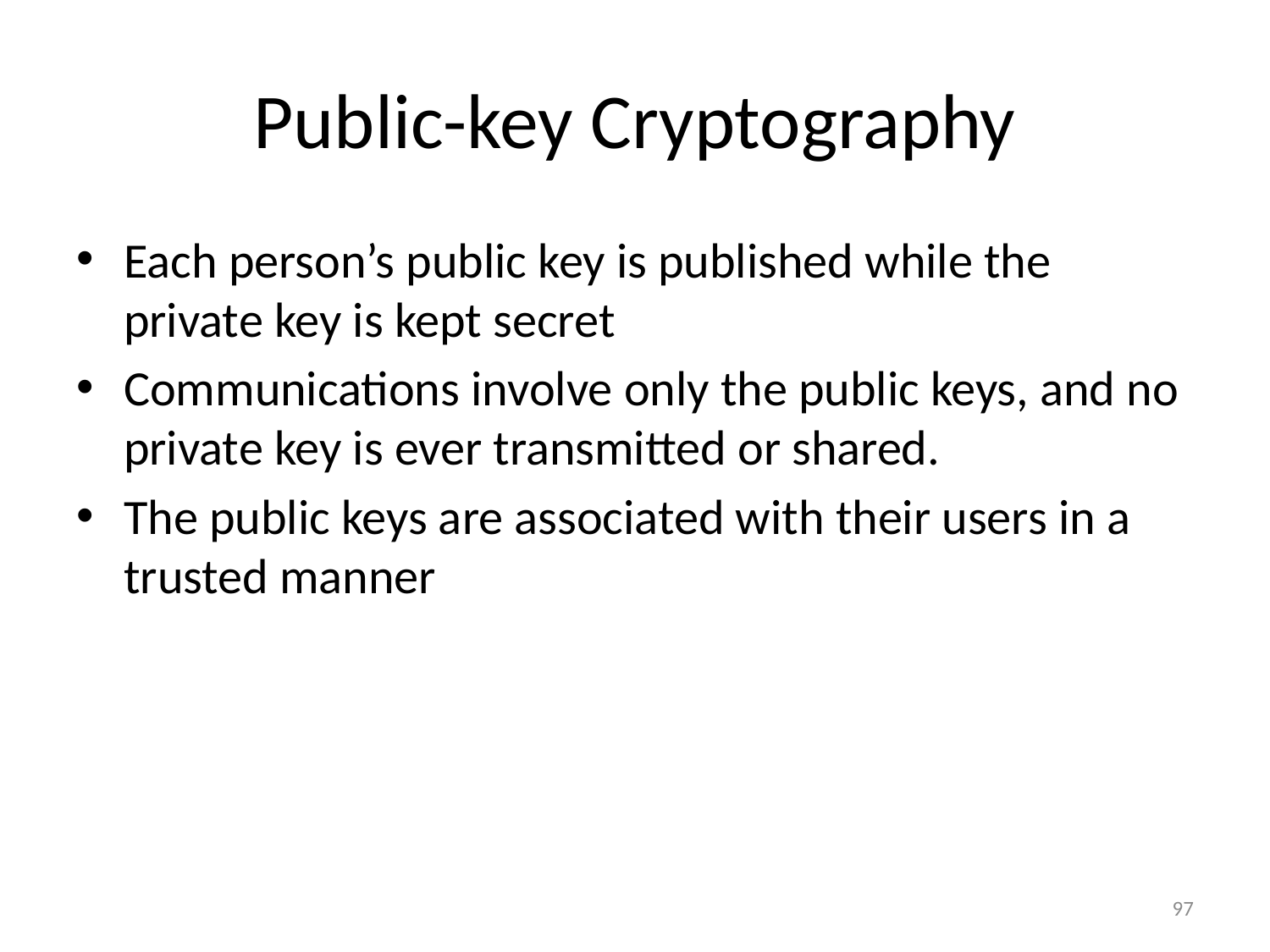

# Public-key Cryptography
Each person’s public key is published while the private key is kept secret
Communications involve only the public keys, and no private key is ever transmitted or shared.
The public keys are associated with their users in a trusted manner
97